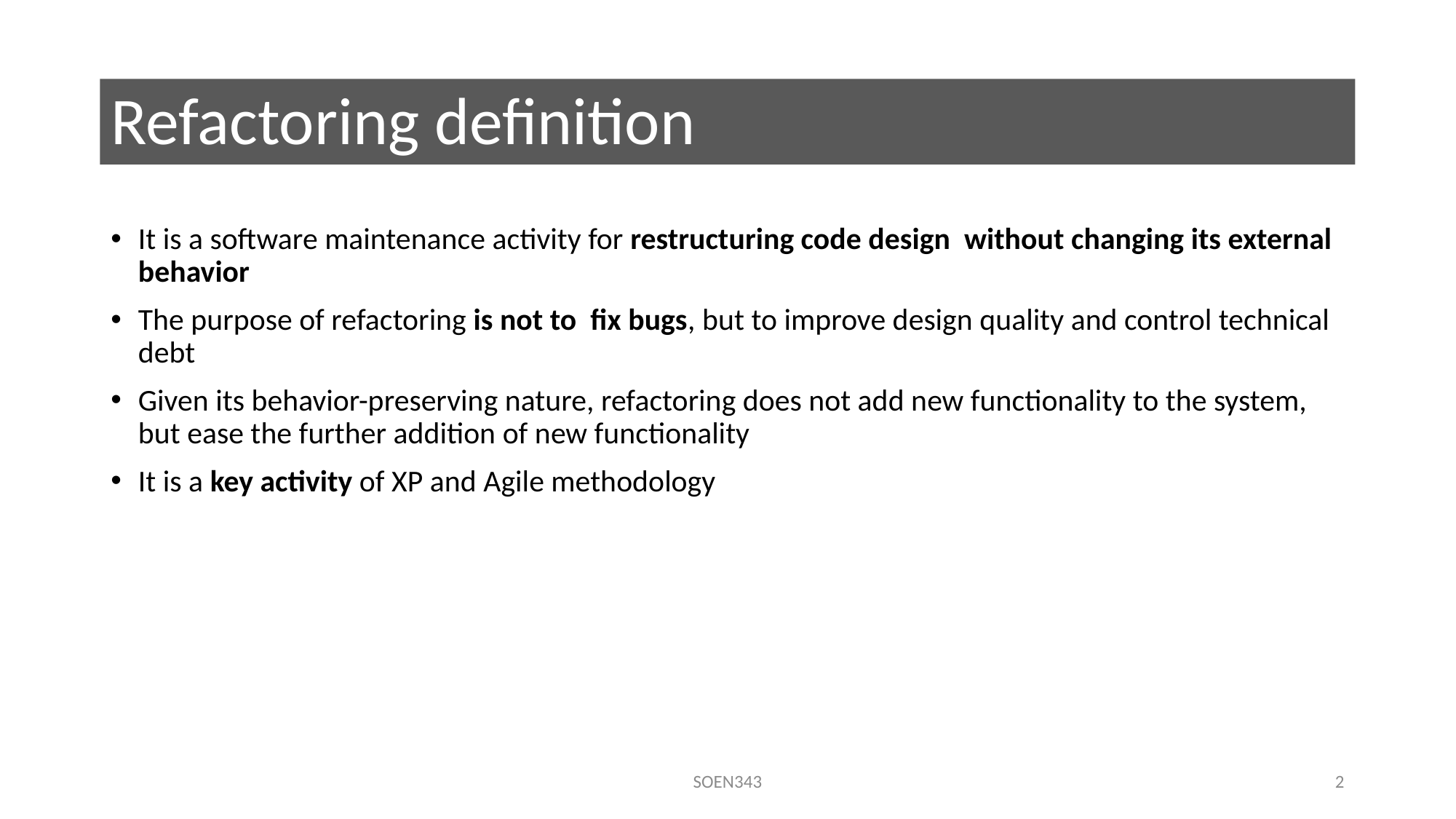

# Refactoring definition
It is a software maintenance activity for restructuring code design  without changing its external behavior
The purpose of refactoring is not to  fix bugs, but to improve design quality and control technical debt
Given its behavior-preserving nature, refactoring does not add new functionality to the system, but ease the further addition of new functionality
It is a key activity of XP and Agile methodology
SOEN343
2